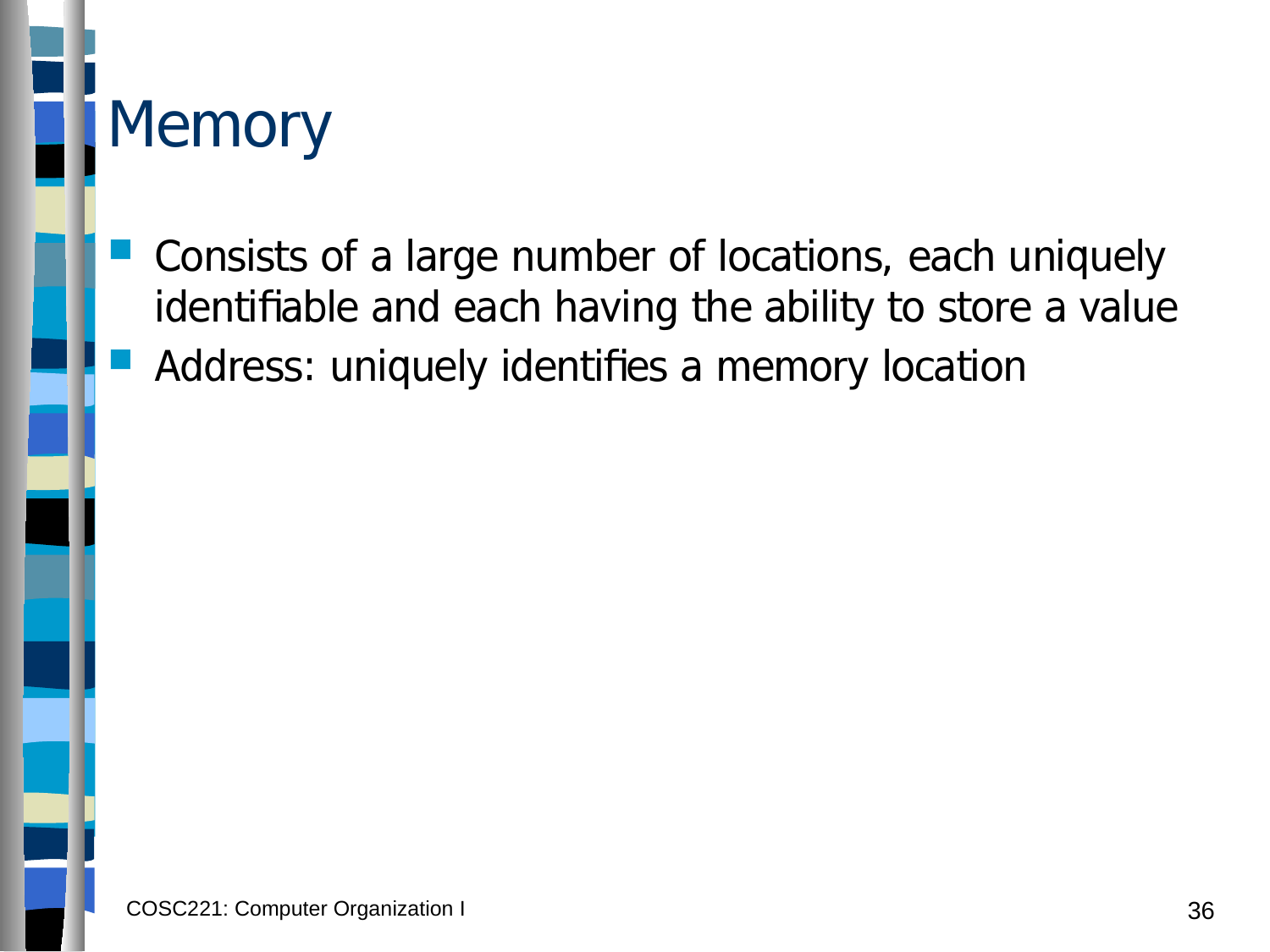

# Memory
Consists of a large number of locations, each uniquely identifiable and each having the ability to store a value
Address: uniquely identifies a memory location
COSC221: Computer Organization I
36